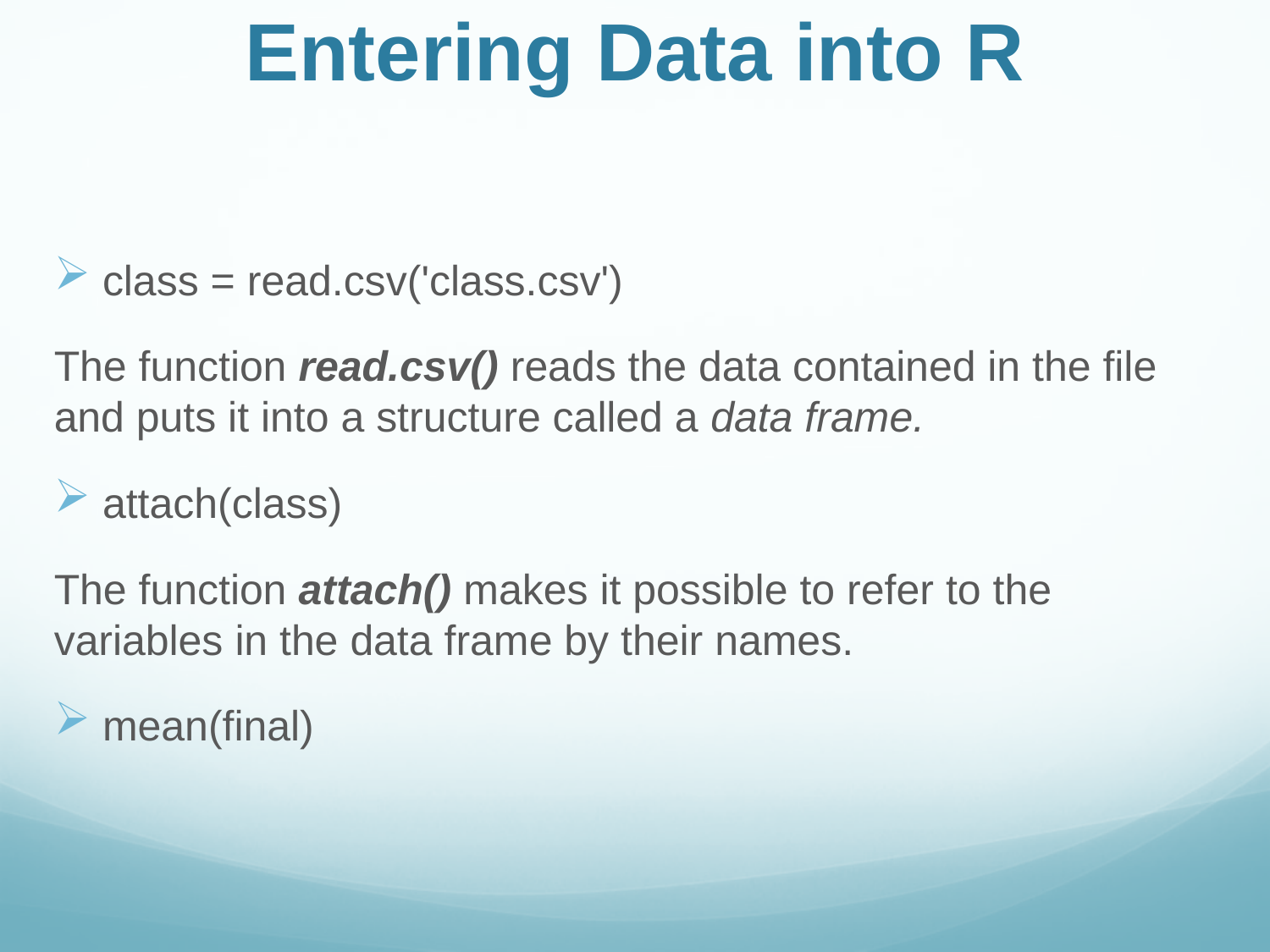

# Entering Data into R
class = read.csv('class.csv')
The function read.csv() reads the data contained in the file and puts it into a structure called a data frame.
attach(class)
The function attach() makes it possible to refer to the variables in the data frame by their names.
mean(final)